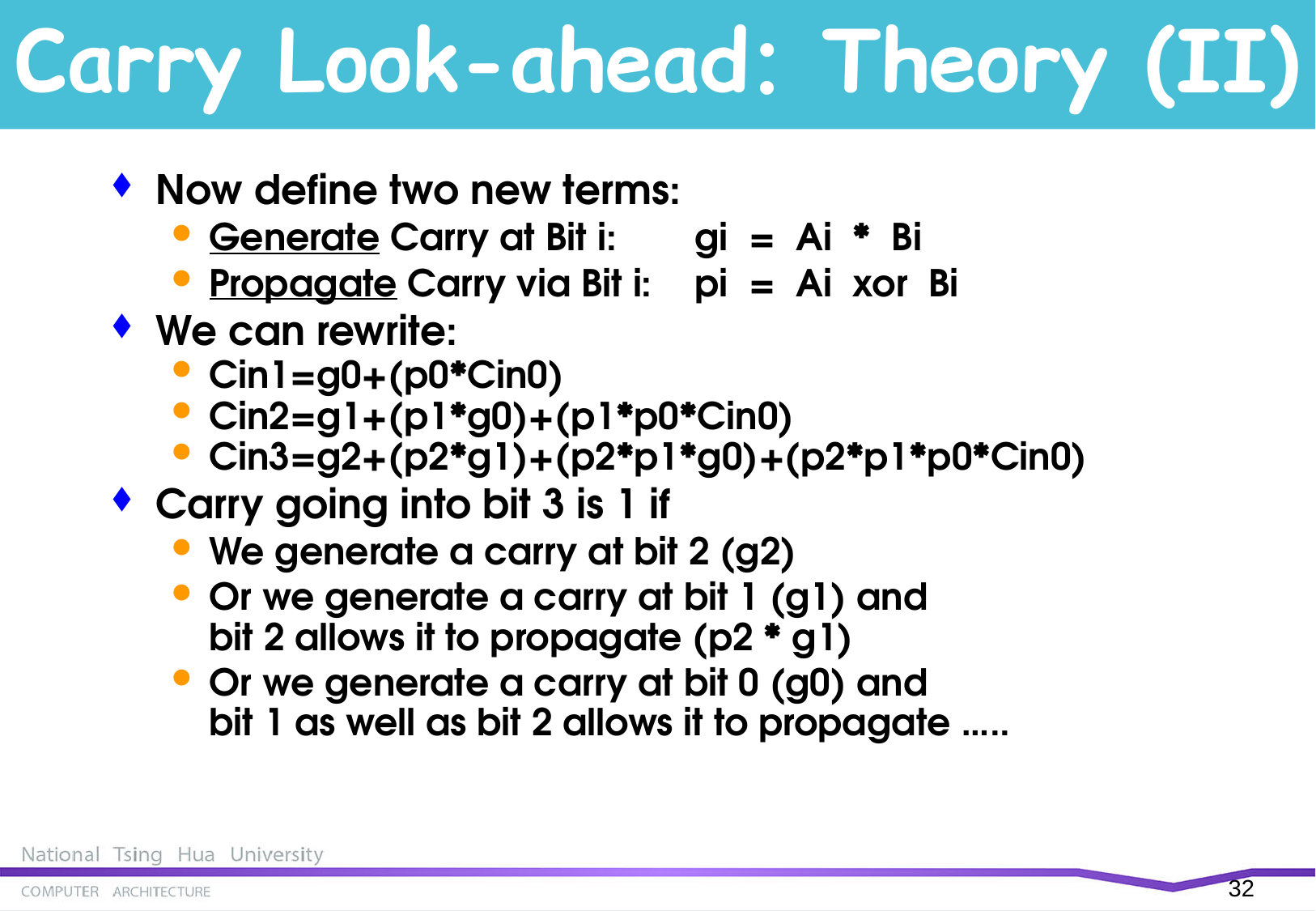

# Carry Look-ahead: Theory (II)
Now define two new terms:
Generate Carry at Bit i:	gi  =  Ai  *  Bi
Propagate Carry via Bit i:	pi  =  Ai  xor  Bi
We can rewrite:
Cin1=g0+(p0*Cin0)
Cin2=g1+(p1*g0)+(p1*p0*Cin0)
Cin3=g2+(p2*g1)+(p2*p1*g0)+(p2*p1*p0*Cin0)
Carry going into bit 3 is 1 if
We generate a carry at bit 2 (g2)
Or we generate a carry at bit 1 (g1) and
bit 2 allows it to propagate (p2 * g1)
Or we generate a carry at bit 0 (g0) and
bit 1 as well as bit 2 allows it to propagate …..
32